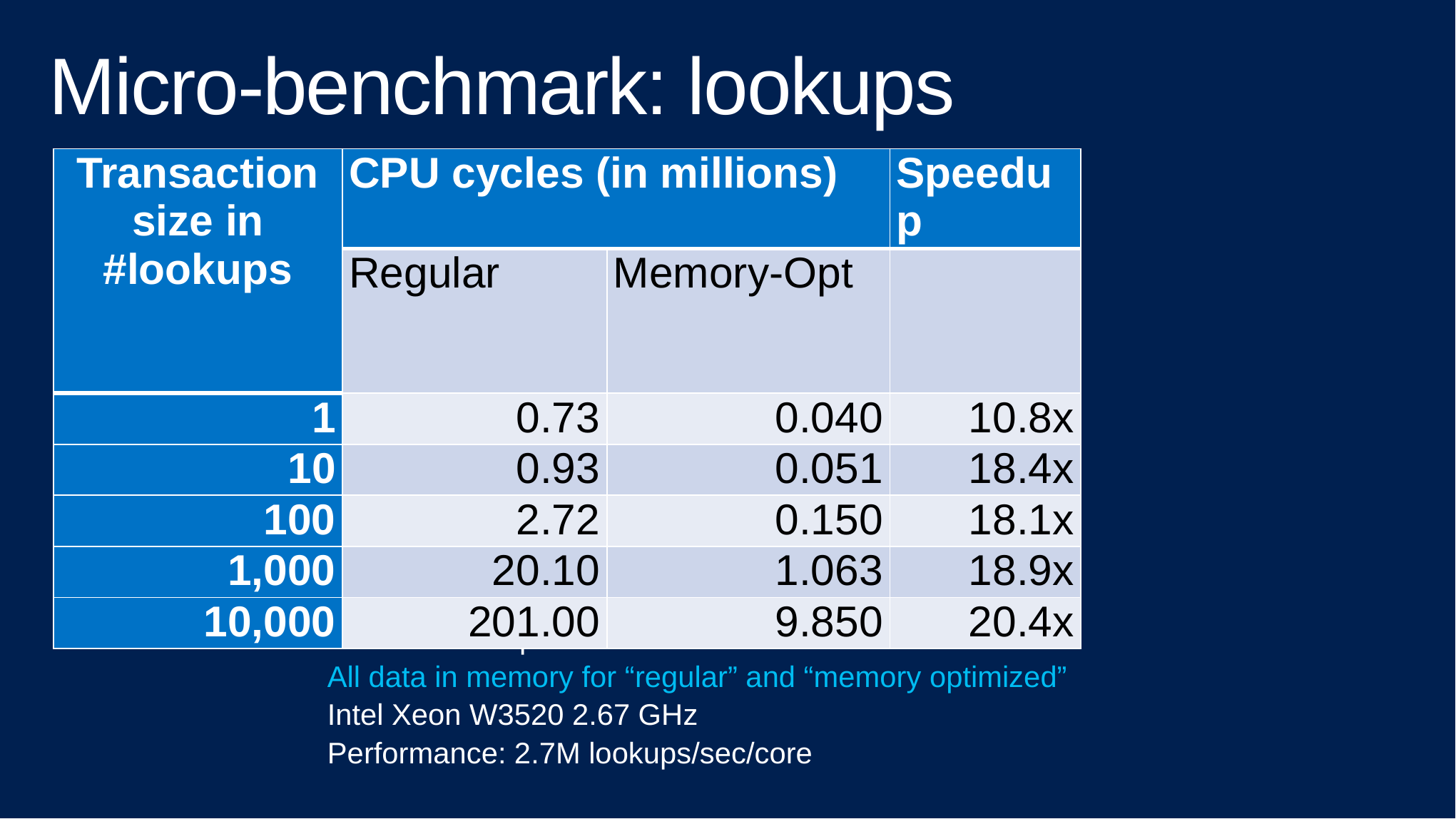

# Micro-benchmark: lookups
| Transaction size in #lookups | CPU cycles (in millions) |  | Speedup |
| --- | --- | --- | --- |
|  | Regular | Memory-Opt |  |
| 1 | 0.73 | 0.040 | 10.8x |
| 10 | 0.93 | 0.051 | 18.4x |
| 100 | 2.72 | 0.150 | 18.1x |
| 1,000 | 20.10 | 1.063 | 18.9x |
| 10,000 | 201.00 | 9.850 | 20.4x |
Random lookups in a table with 10M rows
All data in memory for “regular” and “memory optimized”
Intel Xeon W3520 2.67 GHz
Performance: 2.7M lookups/sec/core